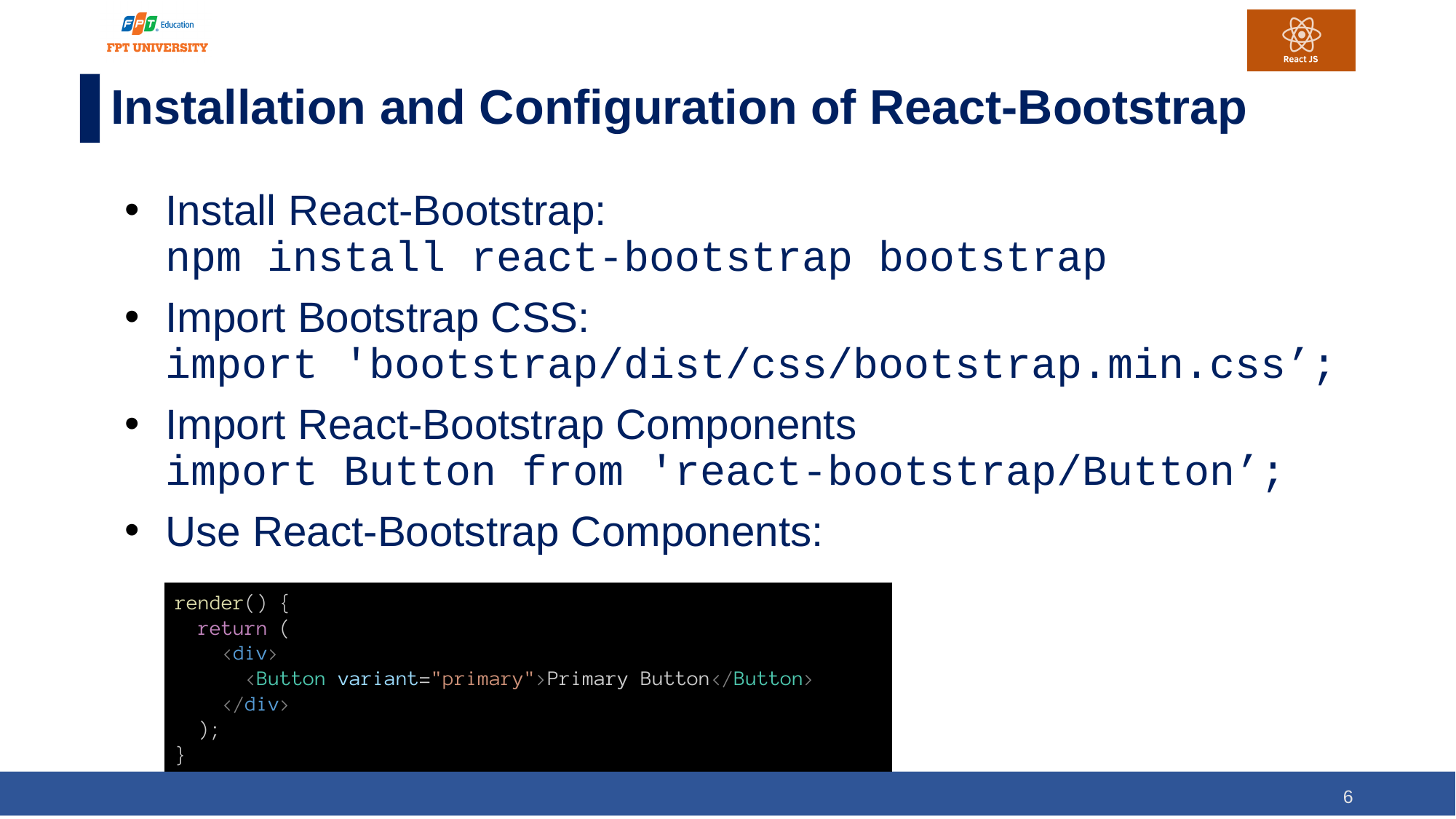

# Installation and Configuration of React-Bootstrap
Install React-Bootstrap:
npm install react-bootstrap bootstrap
Import Bootstrap CSS:
import 'bootstrap/dist/css/bootstrap.min.css’;
Import React-Bootstrap Components
import Button from 'react-bootstrap/Button’;
Use React-Bootstrap Components:
render() {
  return (
    <div>
      <Button variant="primary">Primary Button</Button>
    </div>
  );
}
6